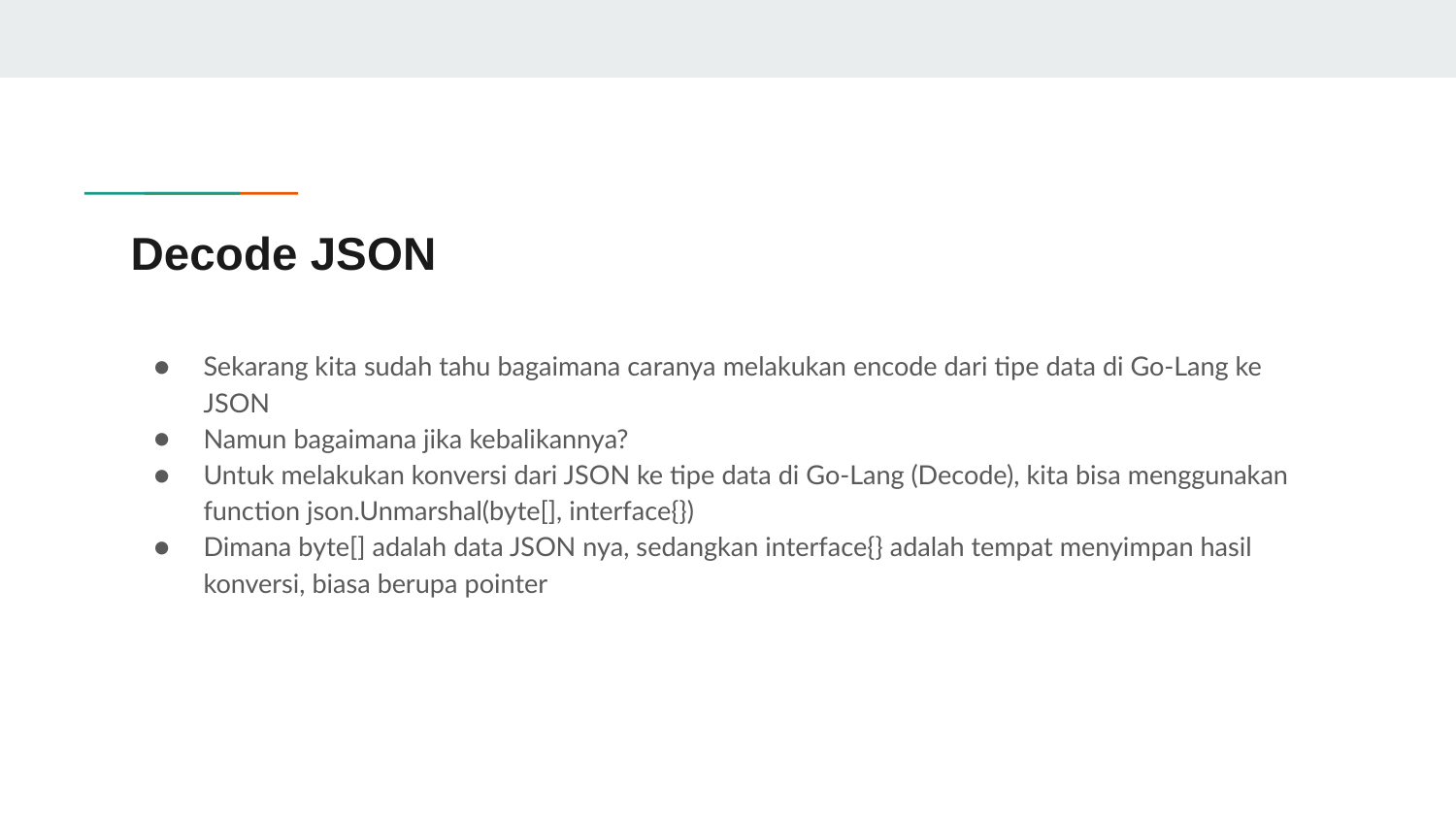

# Decode JSON
Sekarang kita sudah tahu bagaimana caranya melakukan encode dari tipe data di Go-Lang ke JSON
Namun bagaimana jika kebalikannya?
Untuk melakukan konversi dari JSON ke tipe data di Go-Lang (Decode), kita bisa menggunakan function json.Unmarshal(byte[], interface{})
Dimana byte[] adalah data JSON nya, sedangkan interface{} adalah tempat menyimpan hasil konversi, biasa berupa pointer